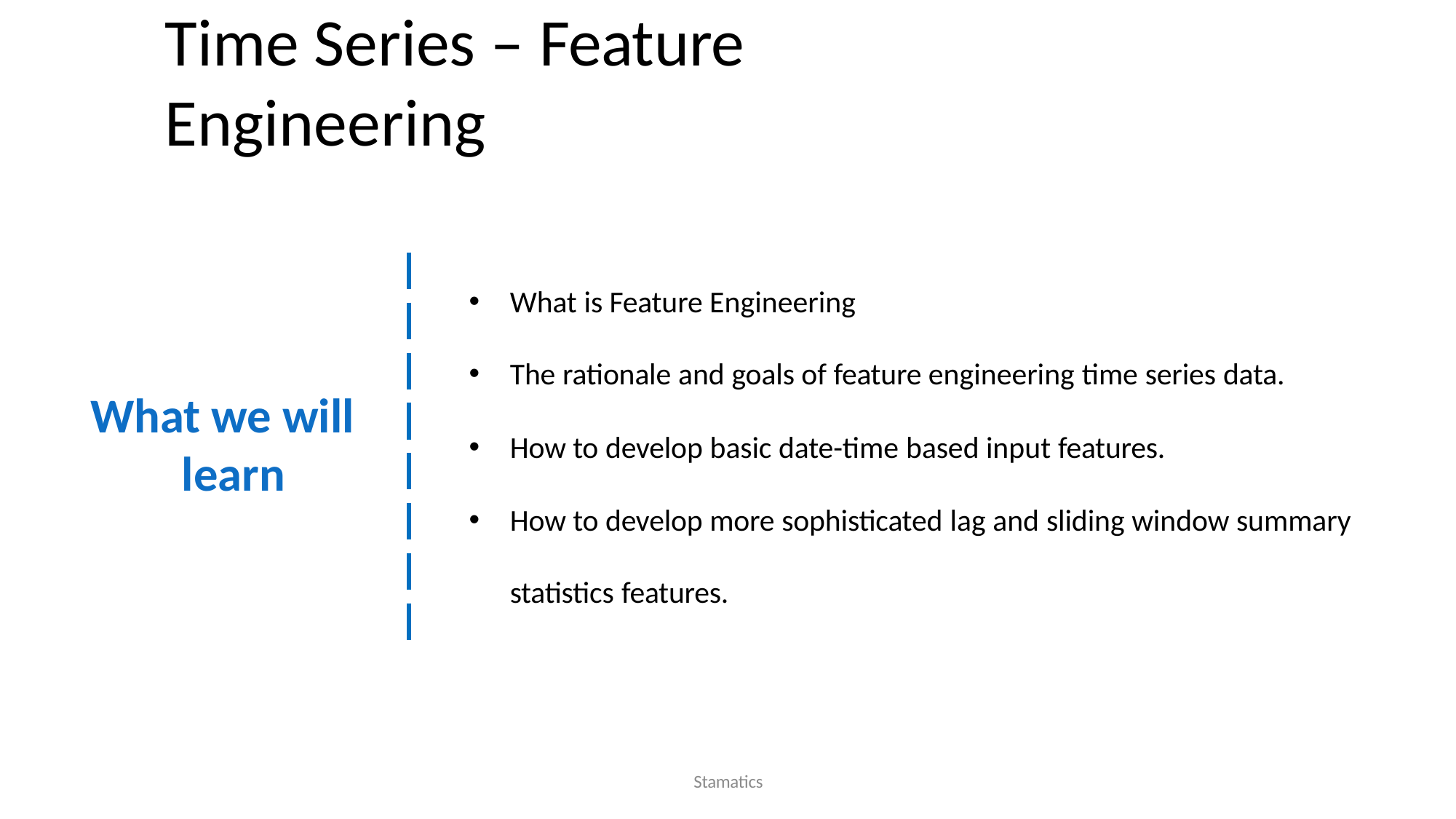

# Time Series – Feature Engineering

What is Feature Engineering

The rationale and goals of feature engineering time series data.
What we will  learn
How to develop basic date-time based input features.
How to develop more sophisticated lag and sliding window summary

statistics features.
Stamatics